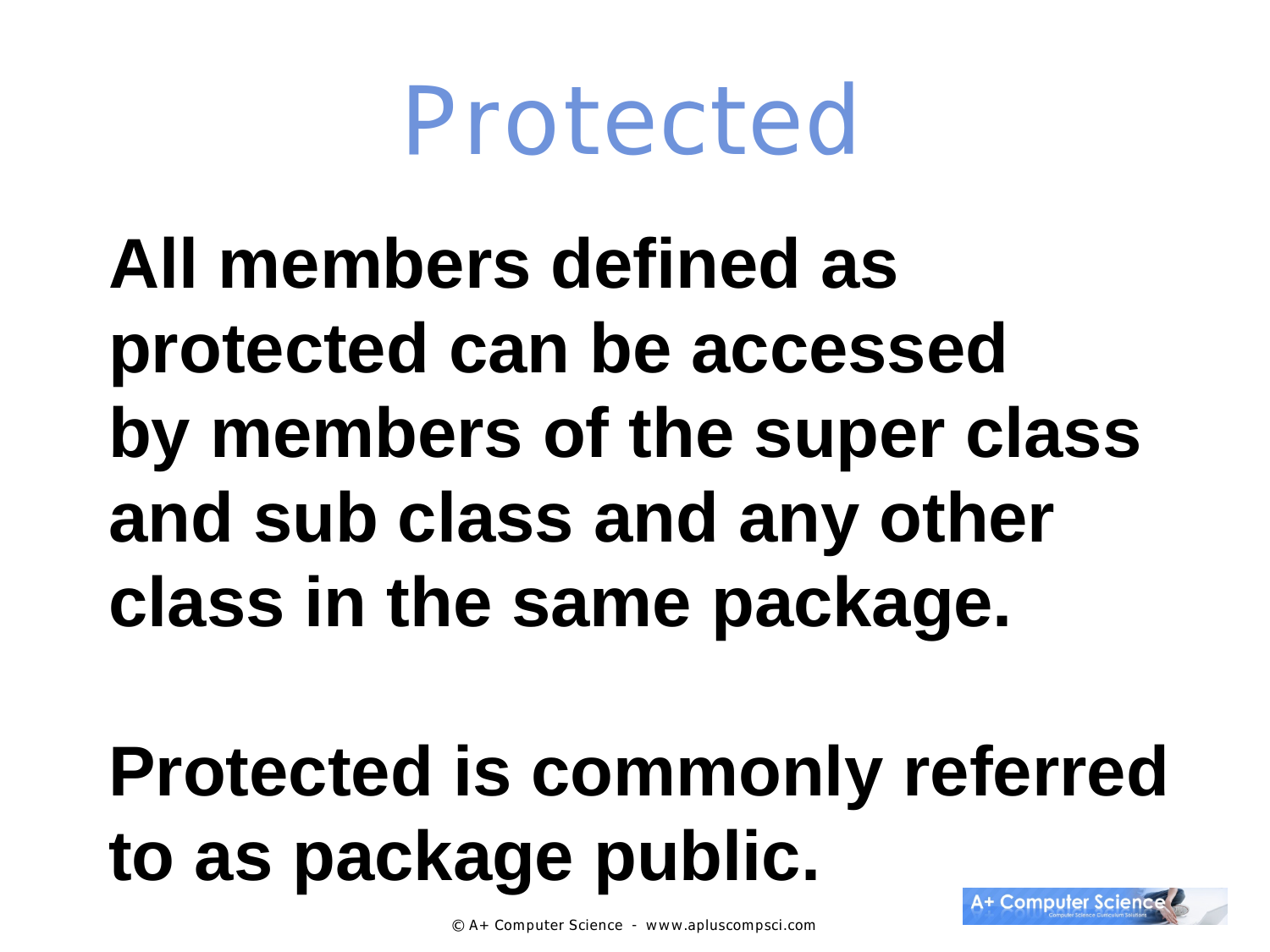

Protected
All members defined as
protected can be accessed
by members of the super class
and sub class and any other
class in the same package.

Protected is commonly referred
to as package public.

© A+ Computer Science  -  www.apluscompsci.com